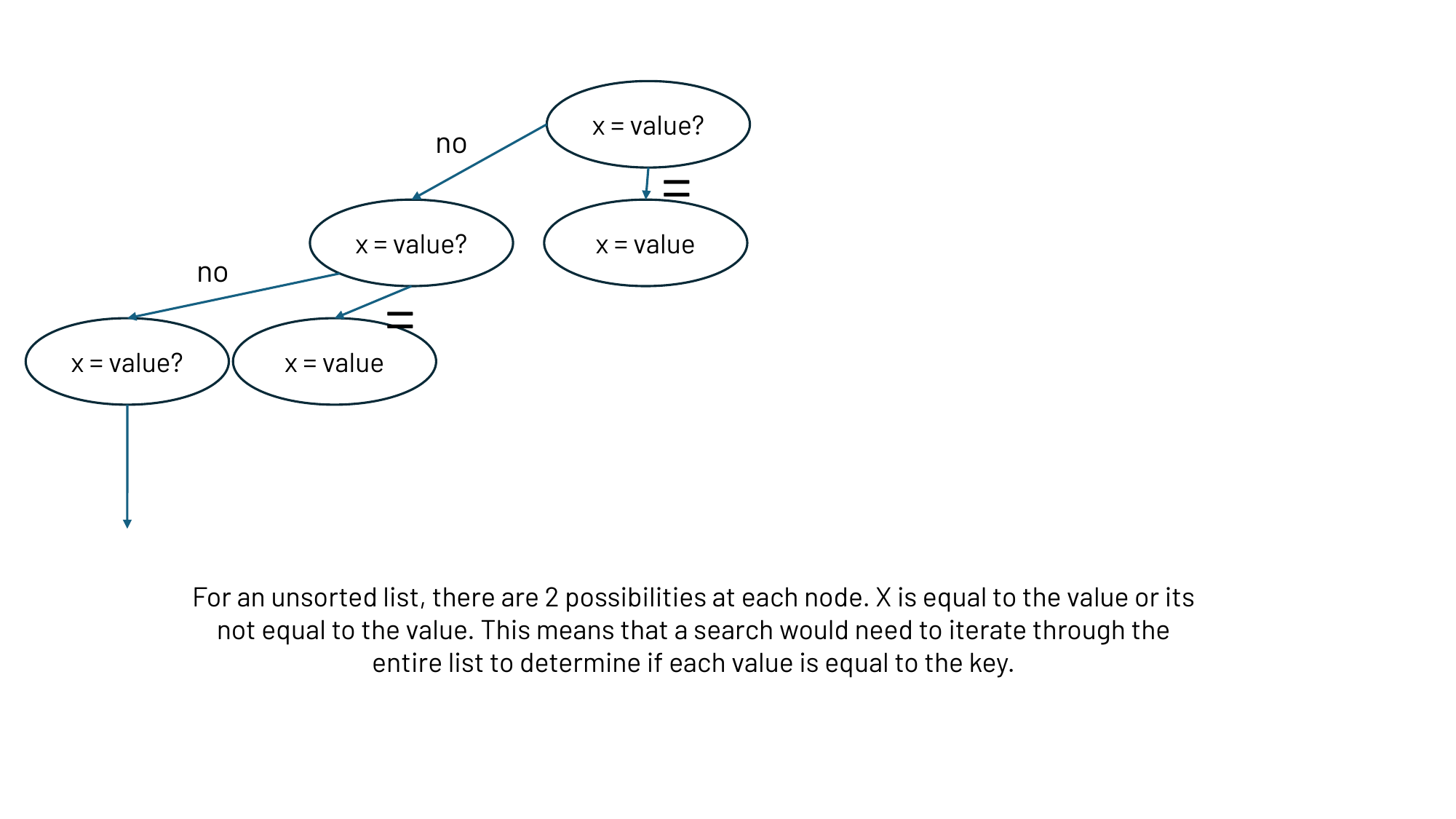

x = value?
no
=
x = value?
x = value
no
=
x = value?
x = value
For an unsorted list, there are 2 possibilities at each node. X is equal to the value or its not equal to the value. This means that a search would need to iterate through the entire list to determine if each value is equal to the key.